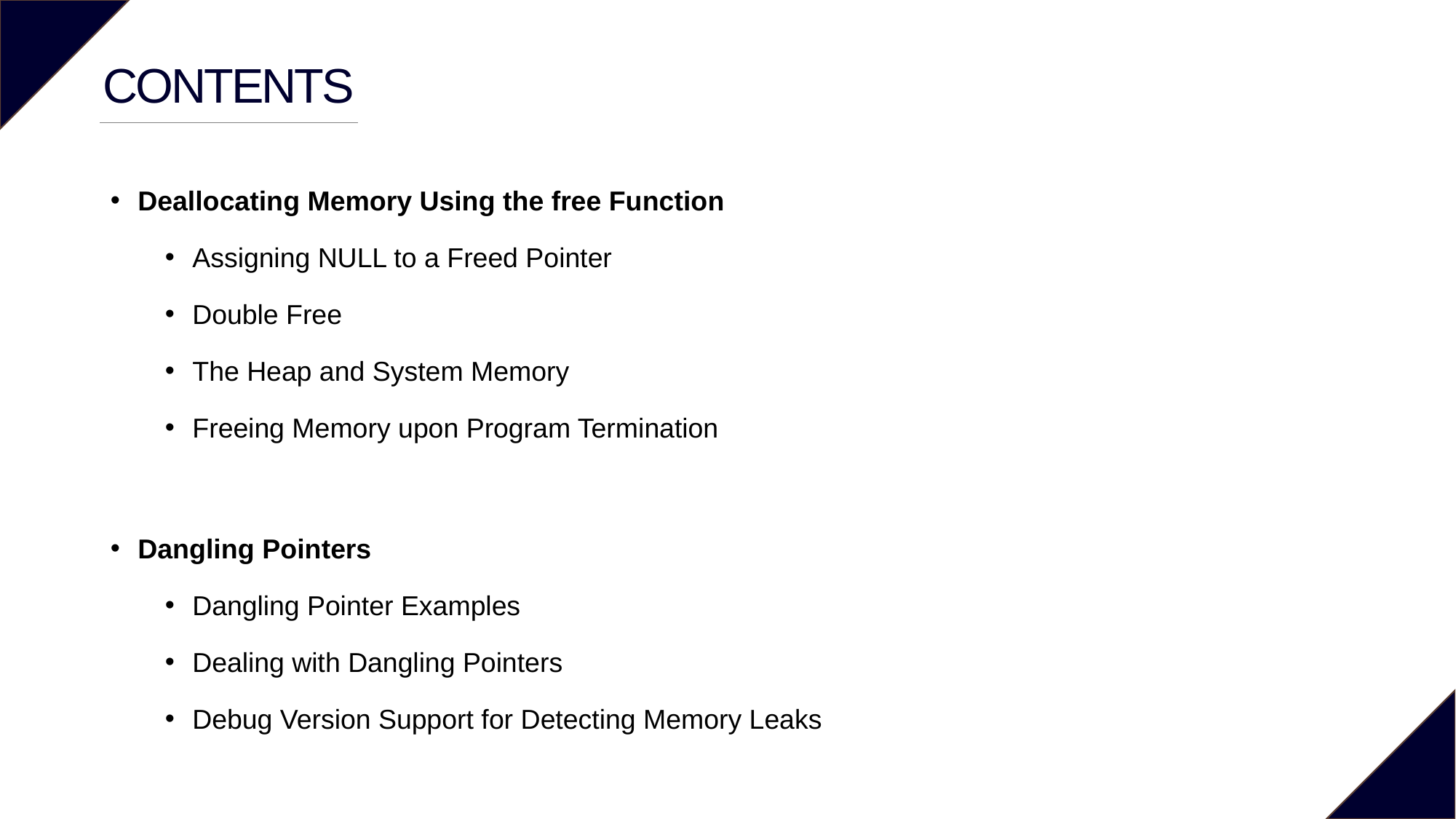

CONTENTS
Deallocating Memory Using the free Function
Assigning NULL to a Freed Pointer
Double Free
The Heap and System Memory
Freeing Memory upon Program Termination

Dangling Pointers
Dangling Pointer Examples
Dealing with Dangling Pointers
Debug Version Support for Detecting Memory Leaks